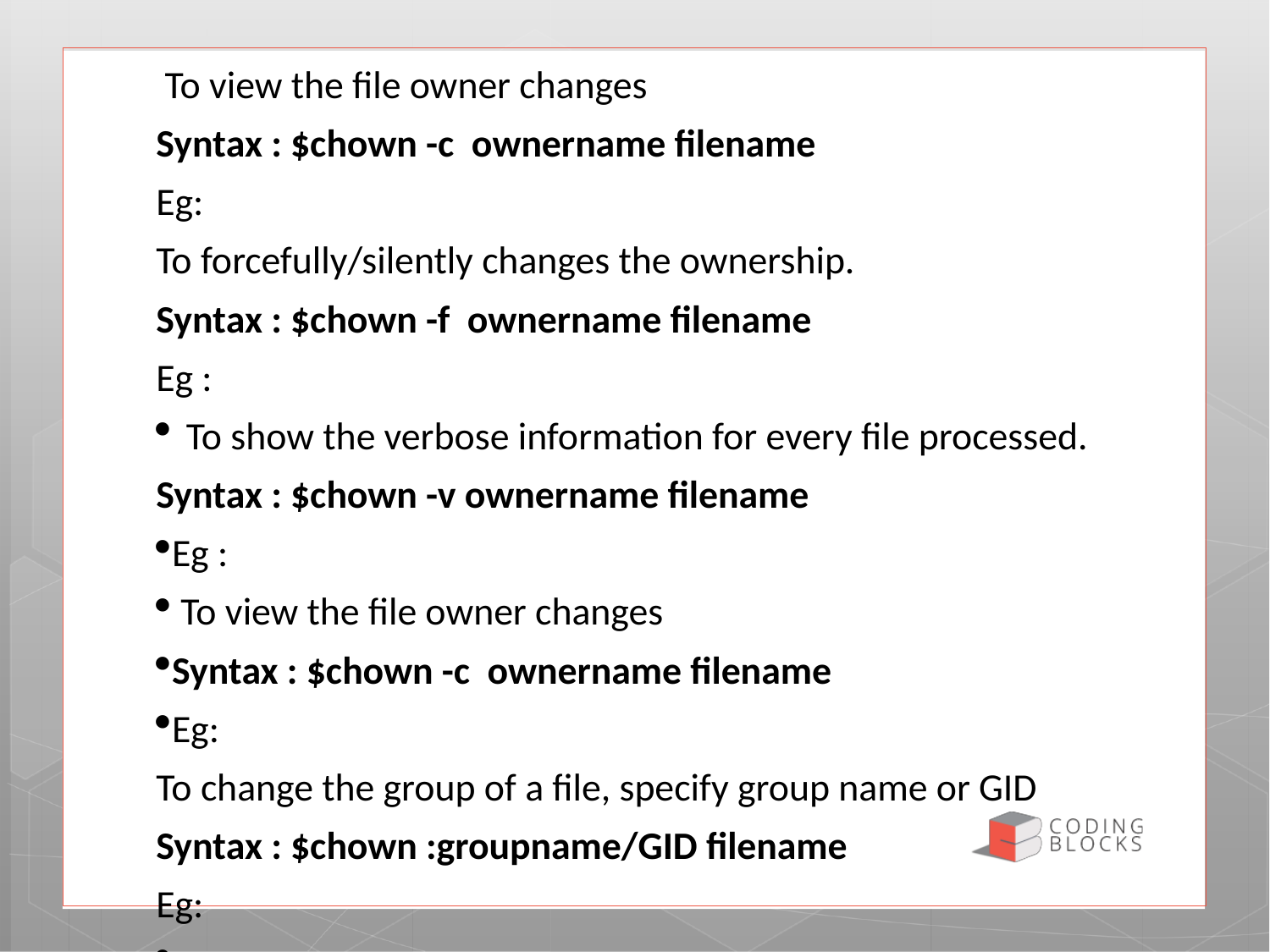

To view the file owner changes
Syntax : $chown -c  ownername filename
Eg:
To forcefully/silently changes the ownership.
Syntax : $chown -f  ownername filename
Eg :
To show the verbose information for every file processed.
Syntax : $chown -v ownername filename
Eg :
 To view the file owner changes
Syntax : $chown -c  ownername filename
Eg:
To change the group of a file, specify group name or GID
Syntax : $chown :groupname/GID filename
Eg: